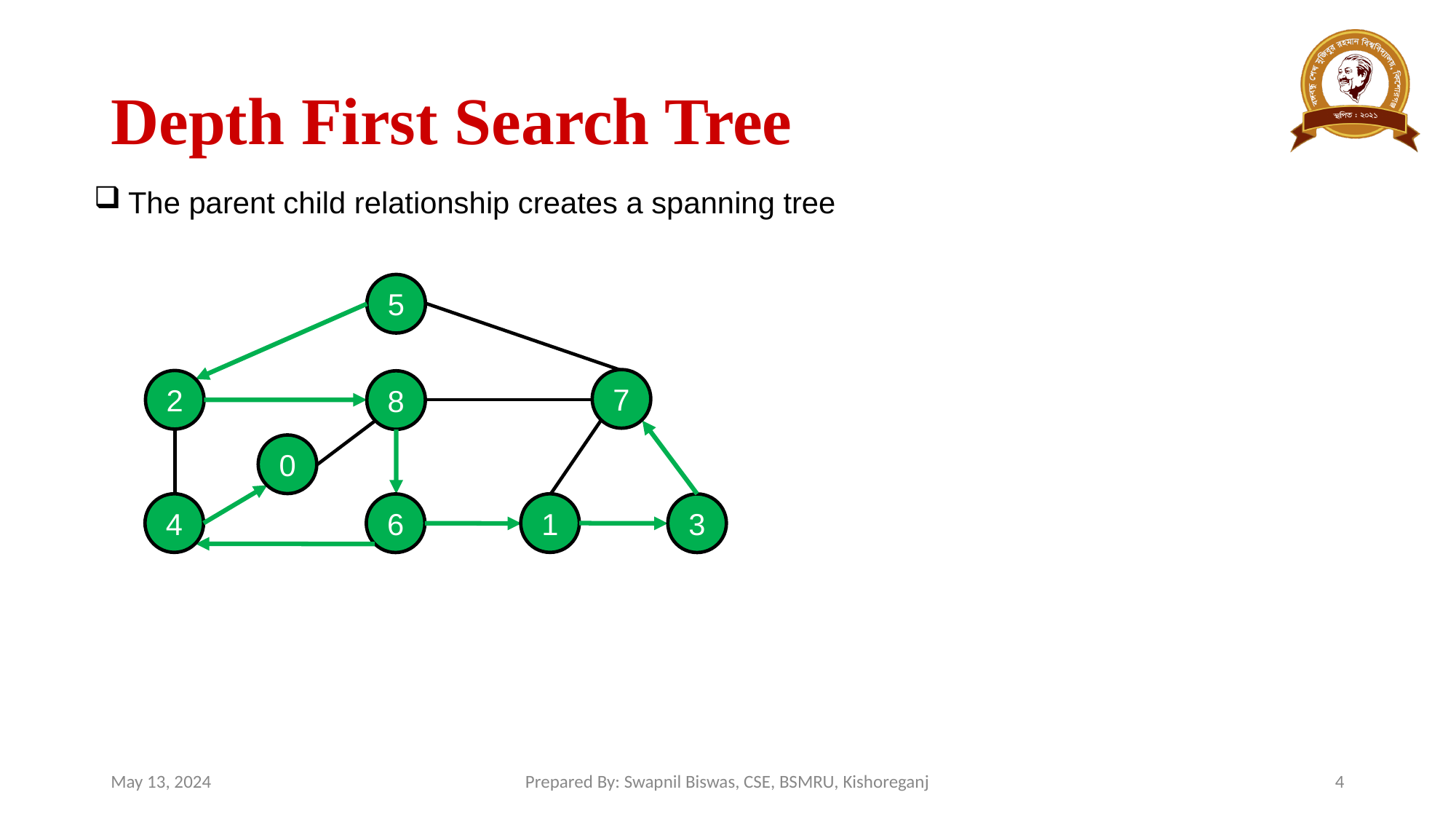

# Depth First Search Tree
The parent child relationship creates a spanning tree
5
7
2
8
0
4
1
6
3
May 13, 2024
Prepared By: Swapnil Biswas, CSE, BSMRU, Kishoreganj
4